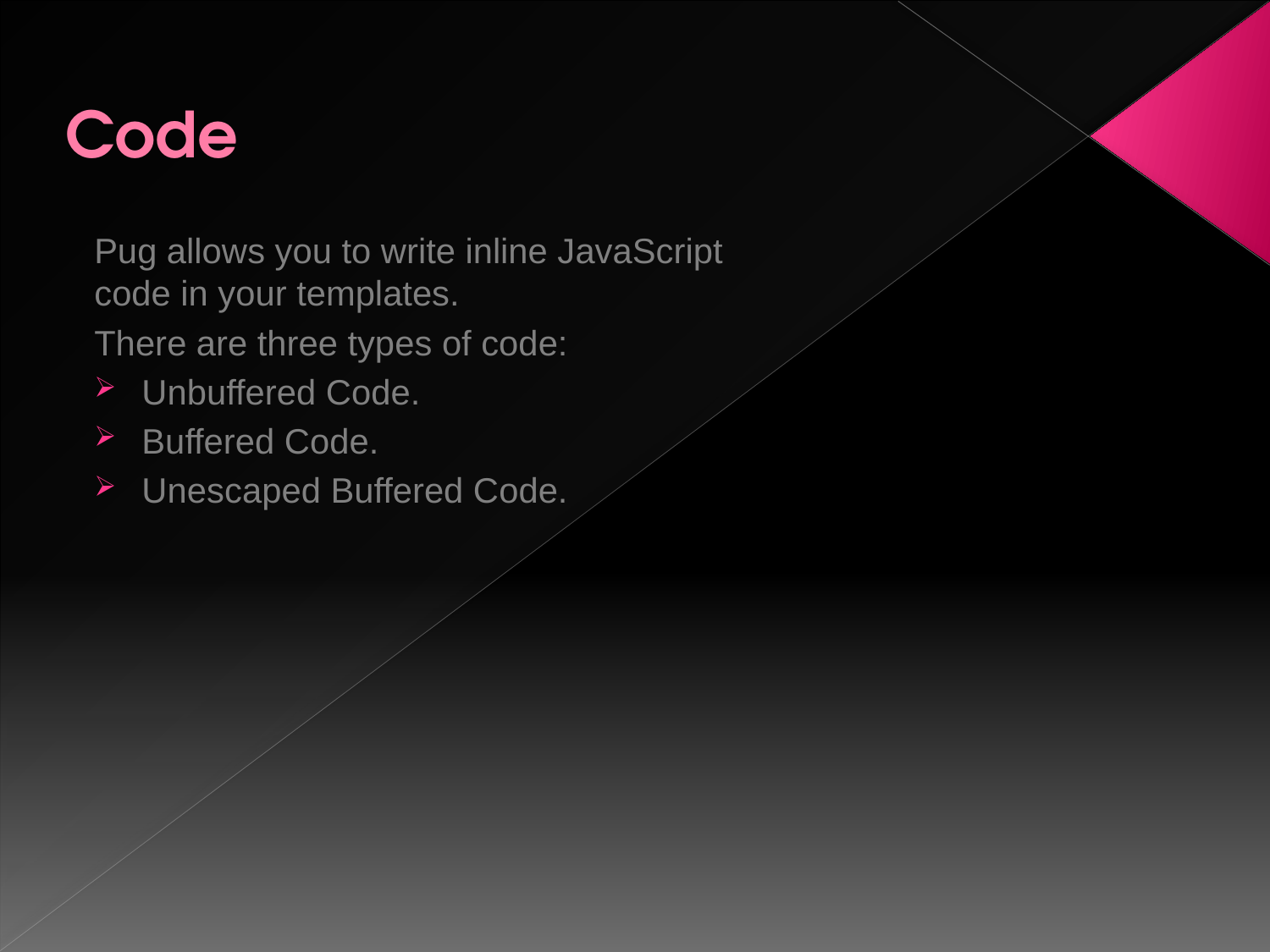

# Code
Pug allows you to write inline JavaScript code in your templates.
There are three types of code:
Unbuffered Code.
Buffered Code.
Unescaped Buffered Code.